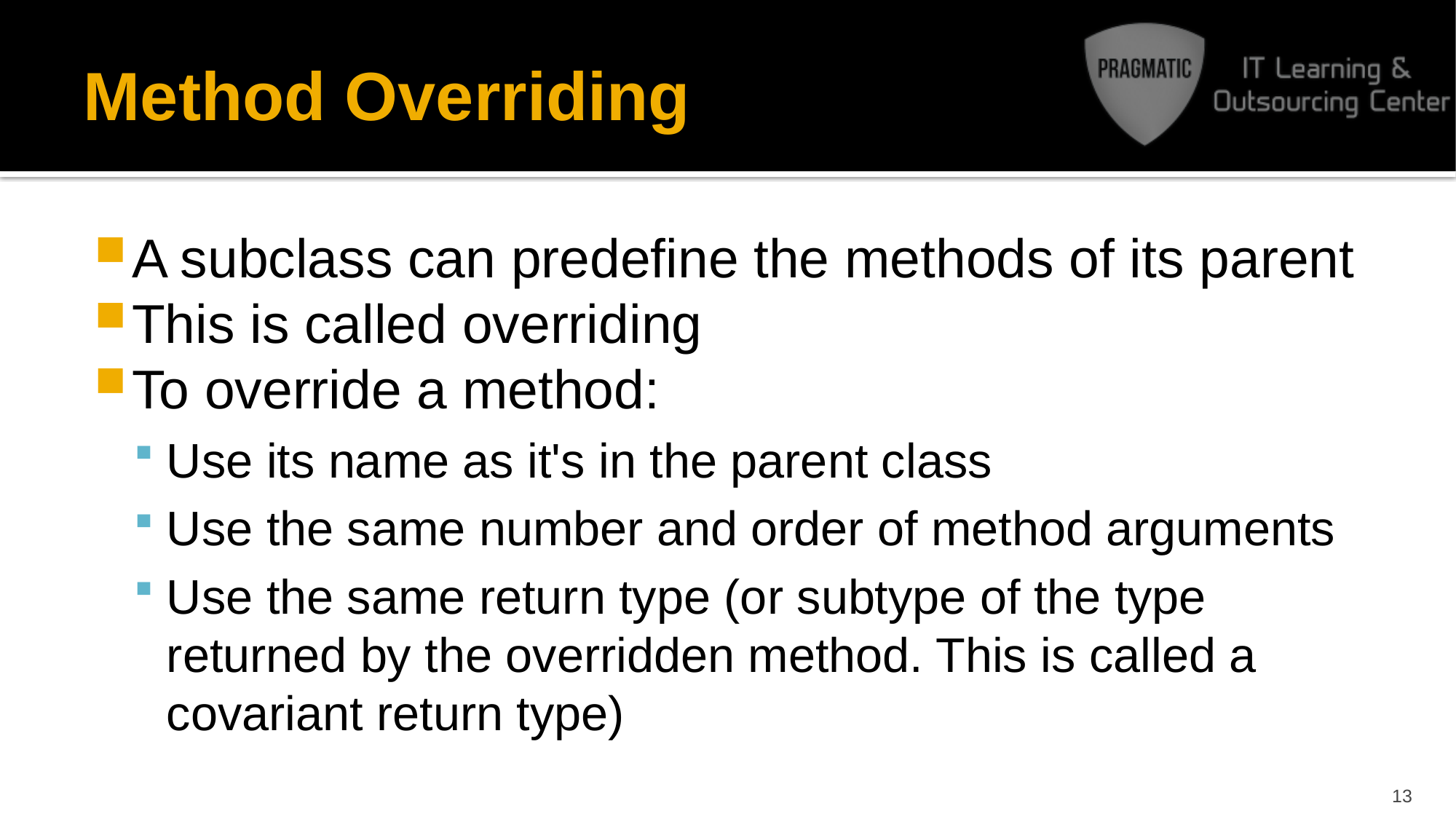

# Method Overriding
A subclass can predefine the methods of its parent
This is called overriding
To override a method:
Use its name as it's in the parent class
Use the same number and order of method arguments
Use the same return type (or subtype of the type returned by the overridden method. This is called a covariant return type)
13